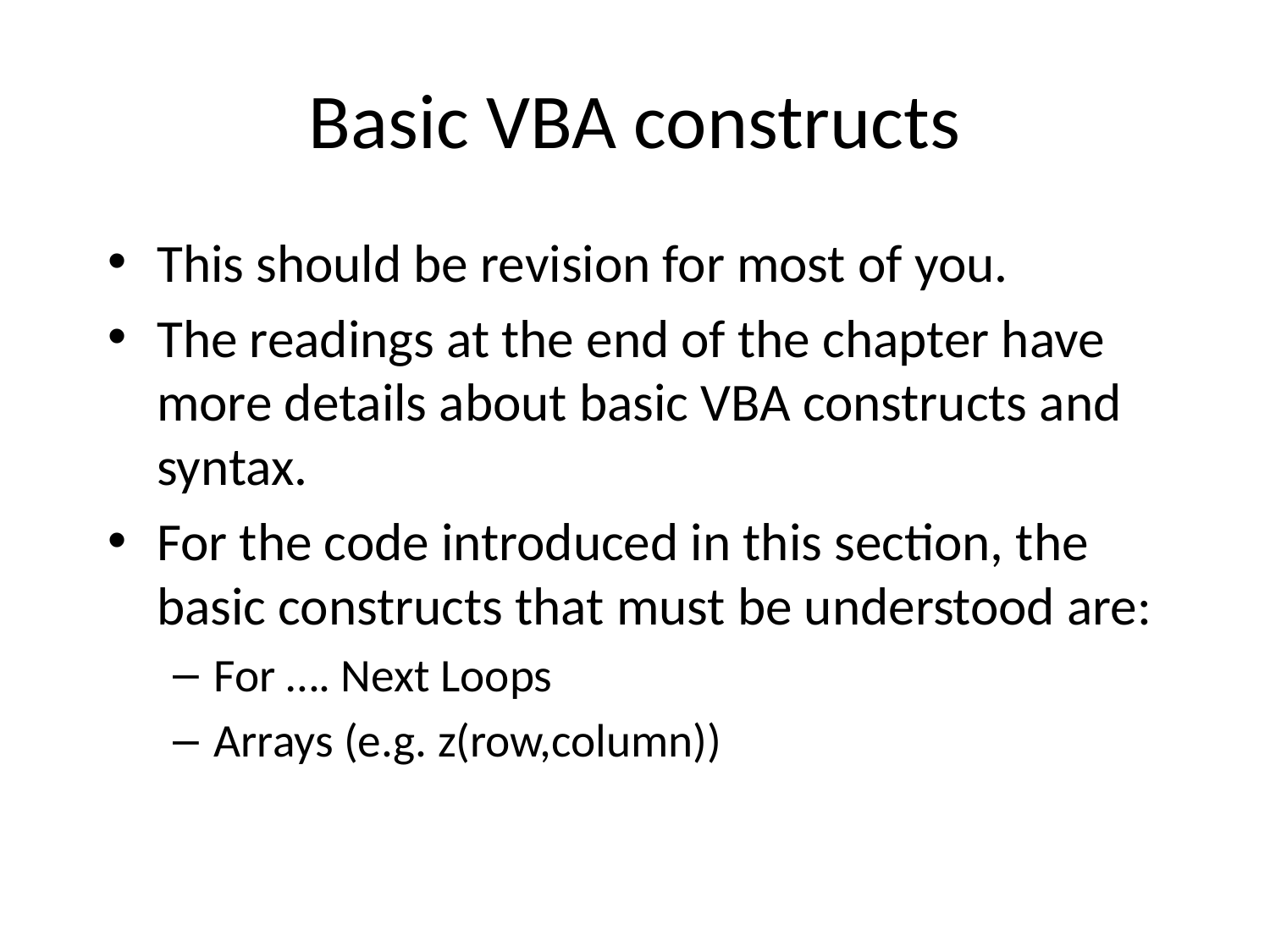

# Basic VBA constructs
This should be revision for most of you.
The readings at the end of the chapter have more details about basic VBA constructs and syntax.
For the code introduced in this section, the basic constructs that must be understood are:
For …. Next Loops
Arrays (e.g. z(row,column))